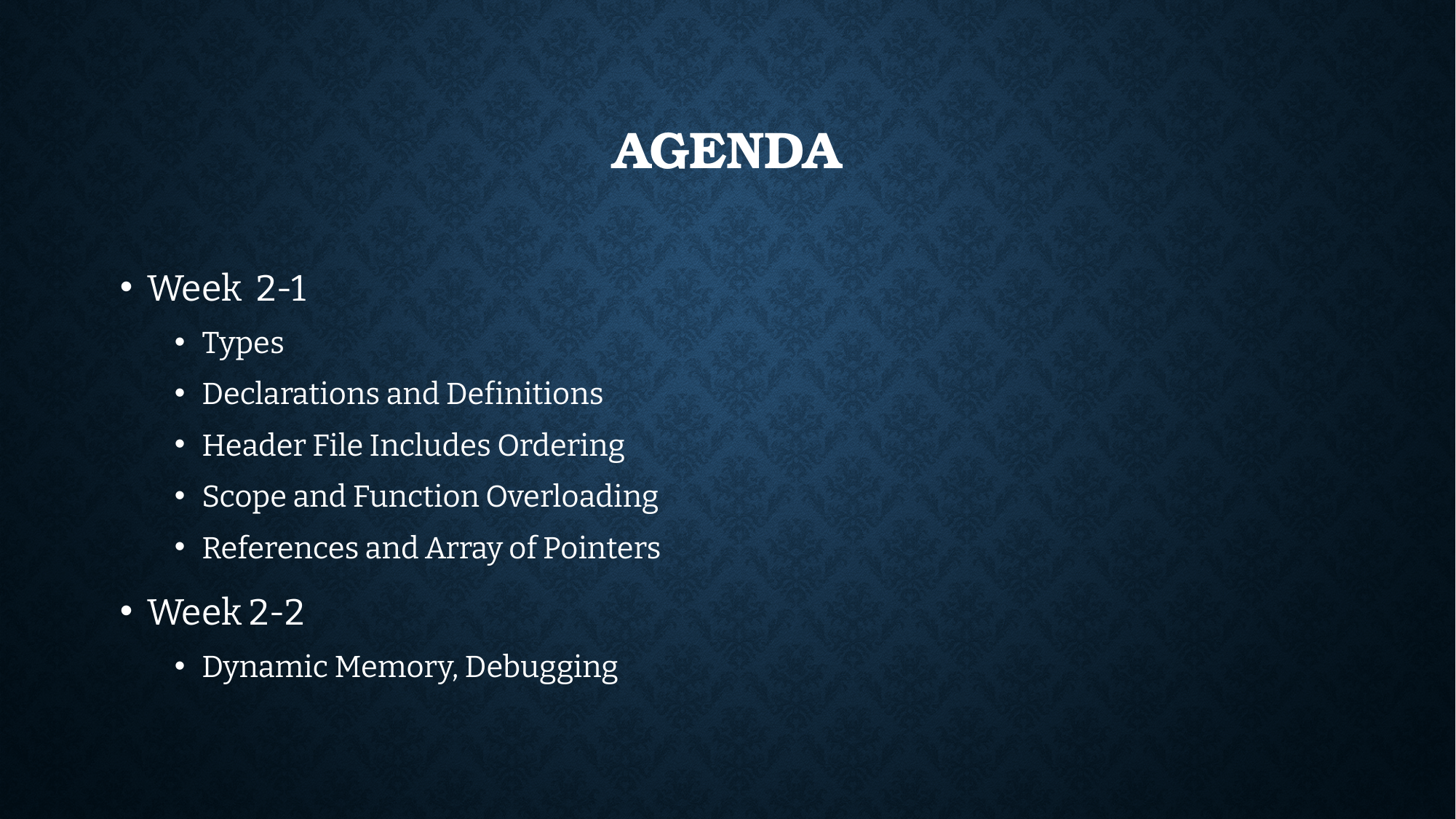

# Agenda
Week  2-1
Types
Declarations and Definitions
Header File Includes Ordering
Scope and Function Overloading
References and Array of Pointers
Week 2-2
Dynamic Memory, Debugging